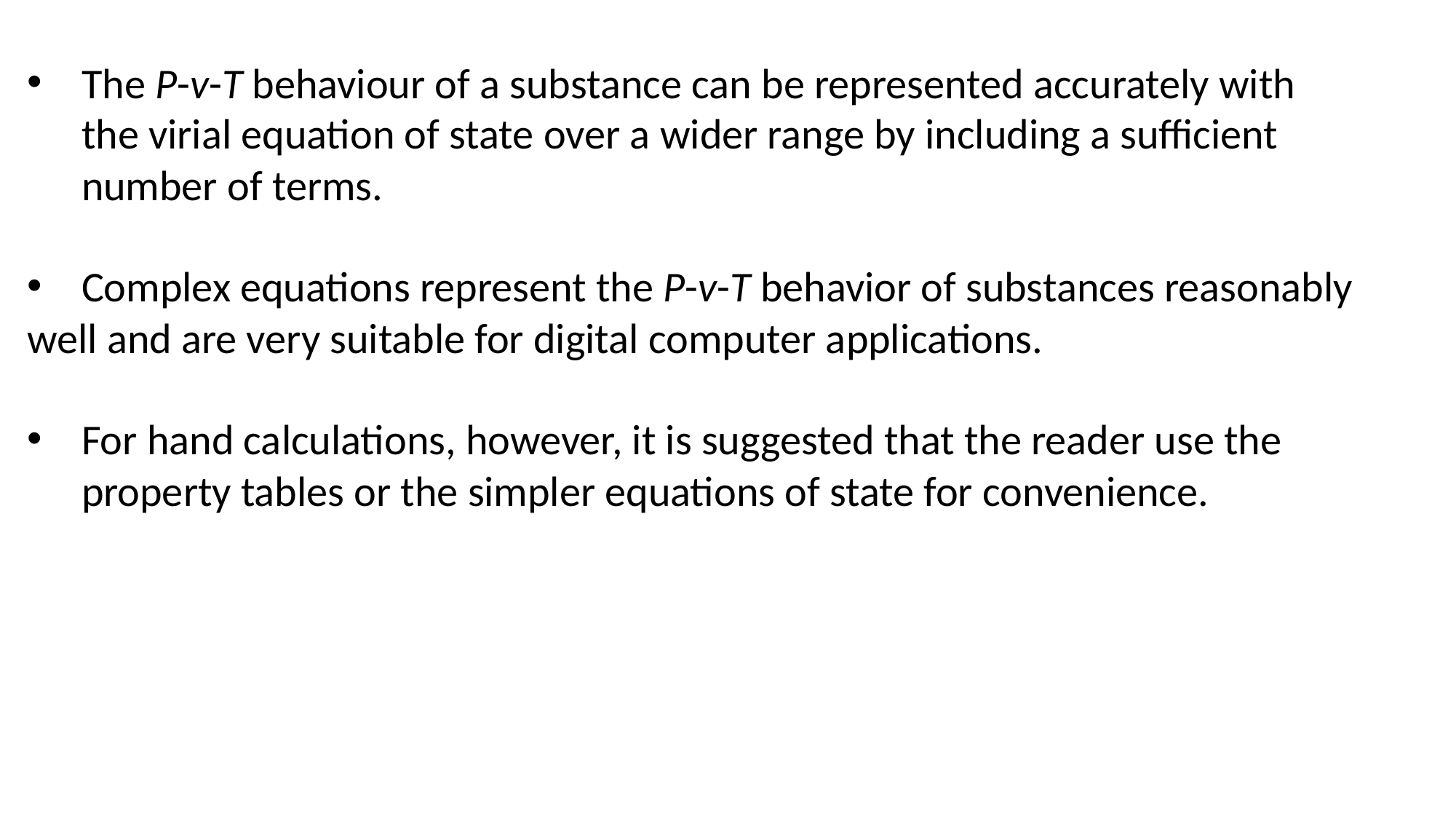

The P-v-T behaviour of a substance can be represented accurately with the virial equation of state over a wider range by including a sufficient number of terms.

Complex equations represent the P-v-T behavior of substances reasonably
well and are very suitable for digital computer applications.

For hand calculations, however, it is suggested that the reader use the property tables or the simpler equations of state for convenience.